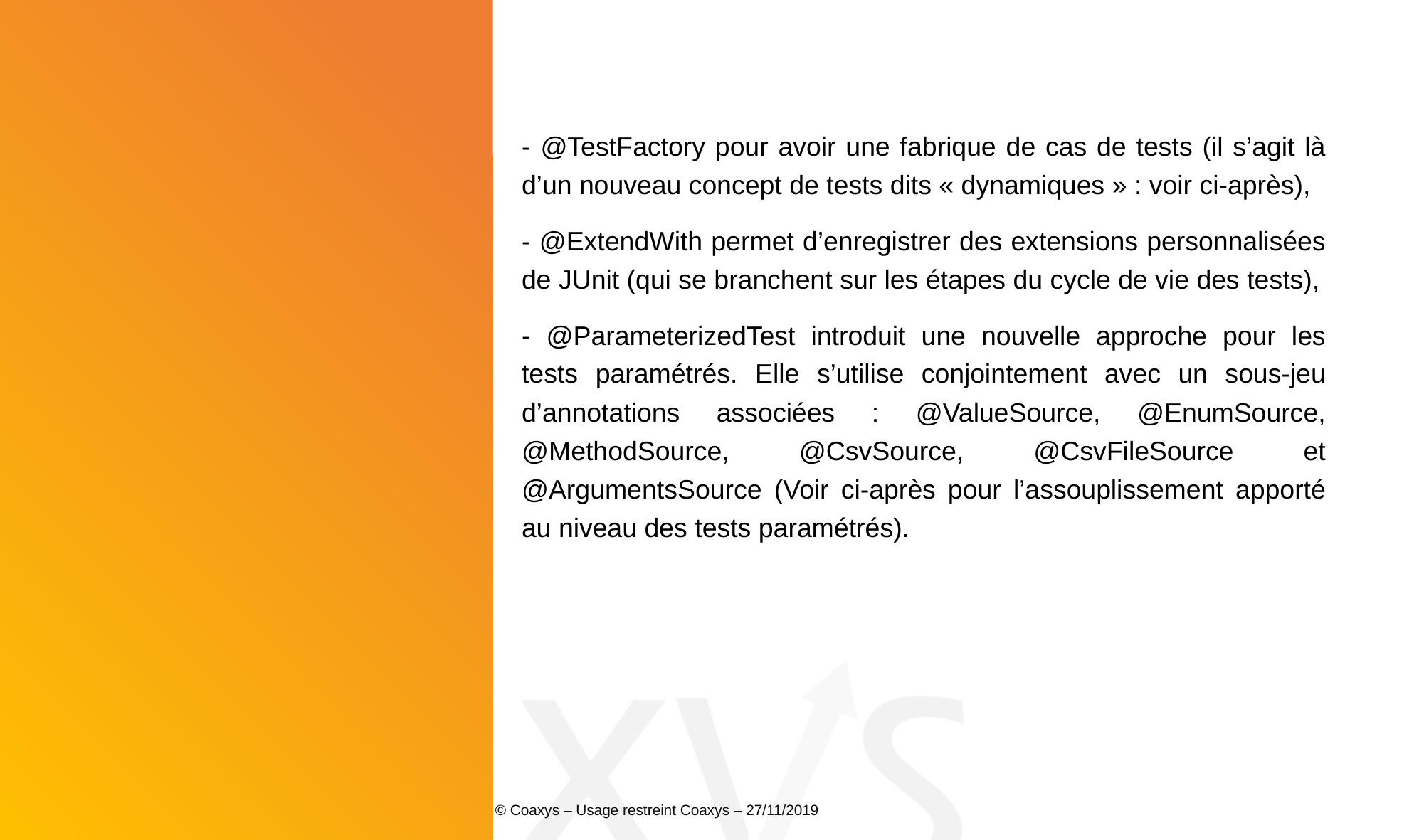

- @TestFactory pour avoir une fabrique de cas de tests (il s’agit là d’un nouveau concept de tests dits « dynamiques » : voir ci-après),
- @ExtendWith permet d’enregistrer des extensions personnalisées de JUnit (qui se branchent sur les étapes du cycle de vie des tests),
- @ParameterizedTest introduit une nouvelle approche pour les tests paramétrés. Elle s’utilise conjointement avec un sous-jeu d’annotations associées : @ValueSource, @EnumSource, @MethodSource, @CsvSource, @CsvFileSource et @ArgumentsSource (Voir ci-après pour l’assouplissement apporté au niveau des tests paramétrés).